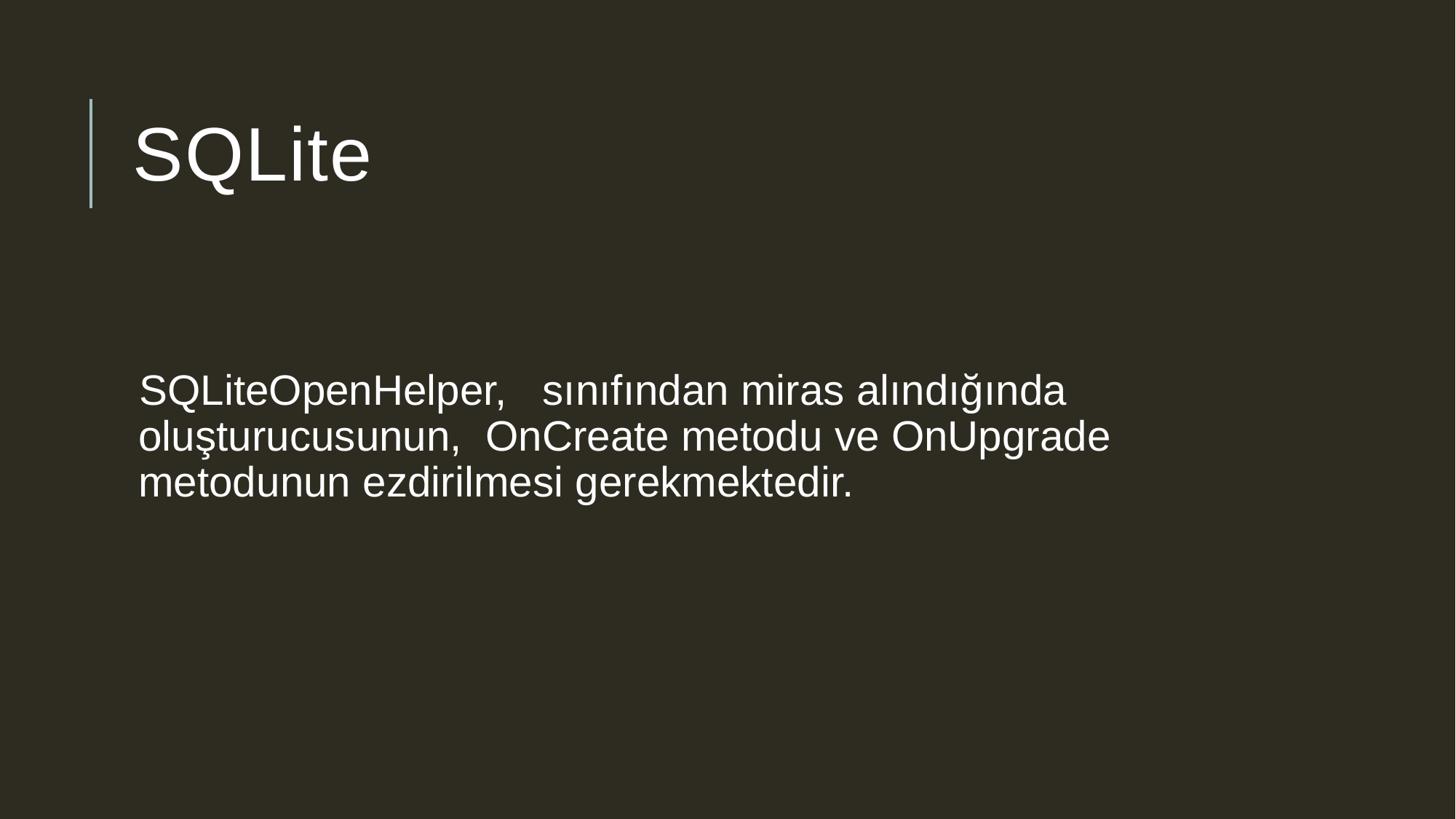

# SQLite

SQLiteOpenHelper,   sınıfından miras alındığında oluşturucusunun,  OnCreate metodu ve OnUpgrade metodunun ezdirilmesi gerekmektedir.